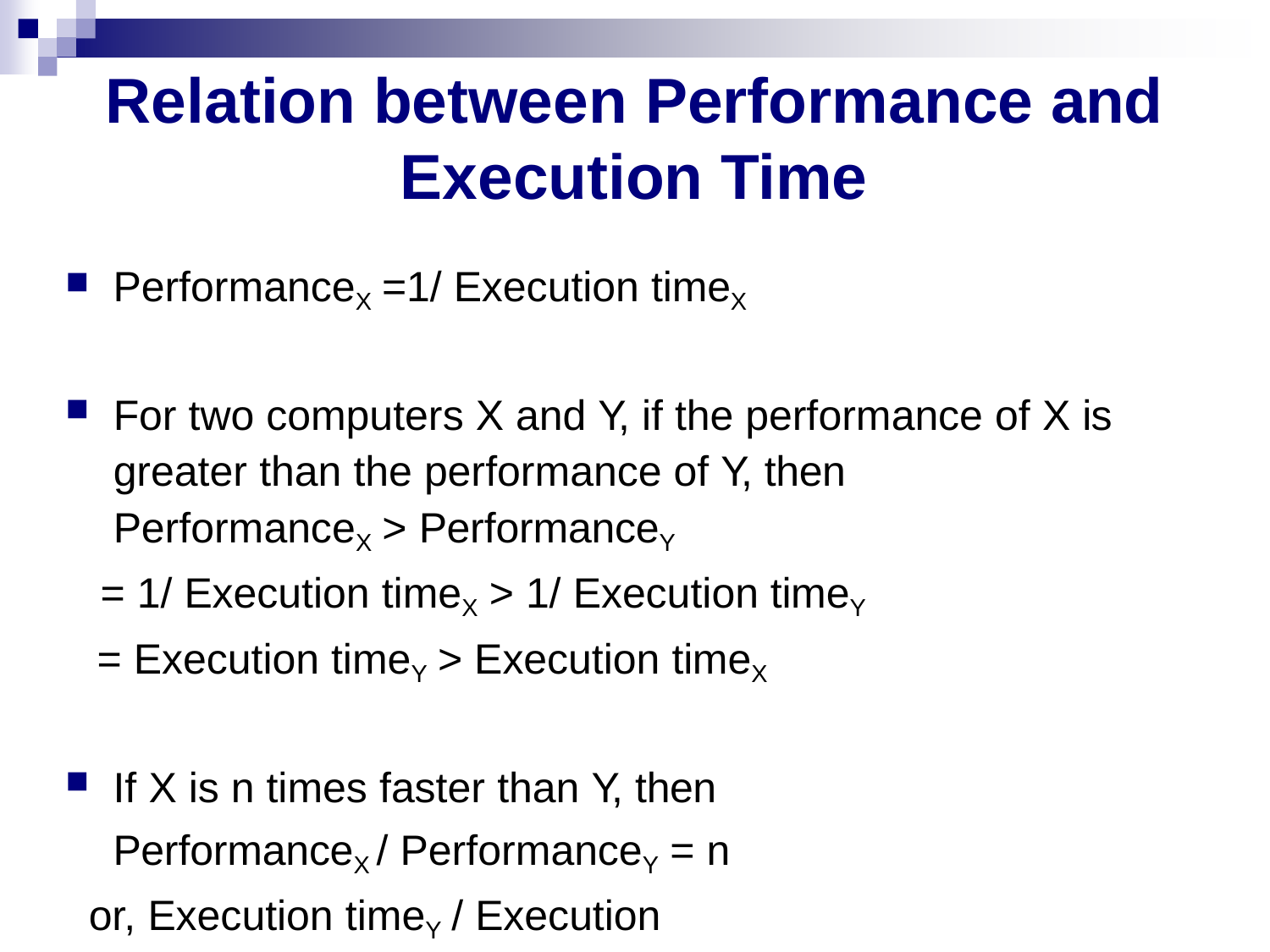

# Relation between Performance and Execution Time
PerformanceX =1/ Execution timeX

For two computers X and Y, if the performance of X is greater than the performance of Y, then PerformanceX > PerformanceY
= 1/ Execution timeX > 1/ Execution timeY
= Execution timeY > Execution timeX

If X is n times faster than Y, then 	PerformanceX / PerformanceY = n
or, Execution timeY / Execution timeX = n